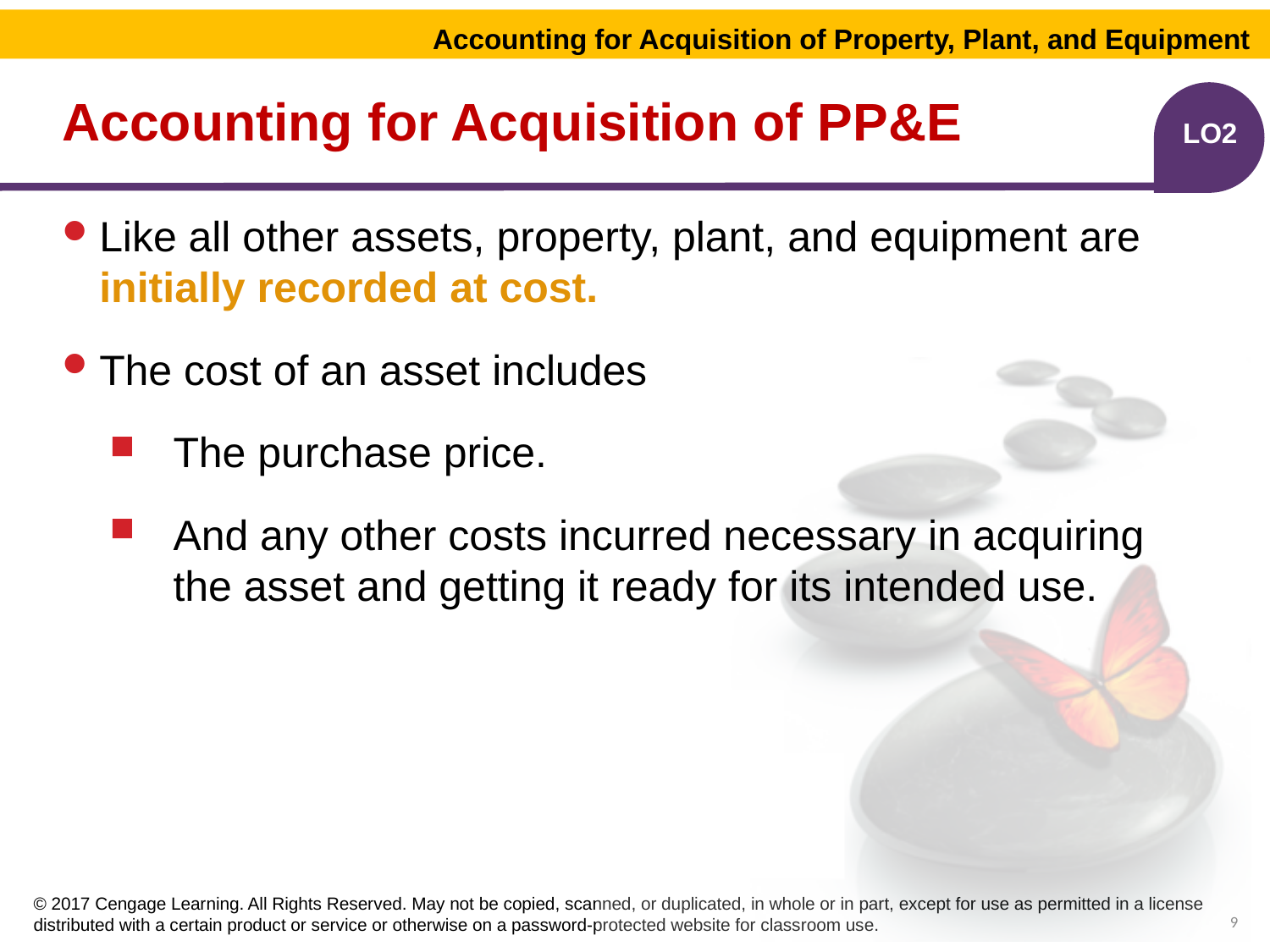

Accounting for Acquisition of Property, Plant, and Equipment
# Accounting for Acquisition of PP&E
LO2
Like all other assets, property, plant, and equipment are initially recorded at cost.
The cost of an asset includes
The purchase price.
And any other costs incurred necessary in acquiring the asset and getting it ready for its intended use.

9